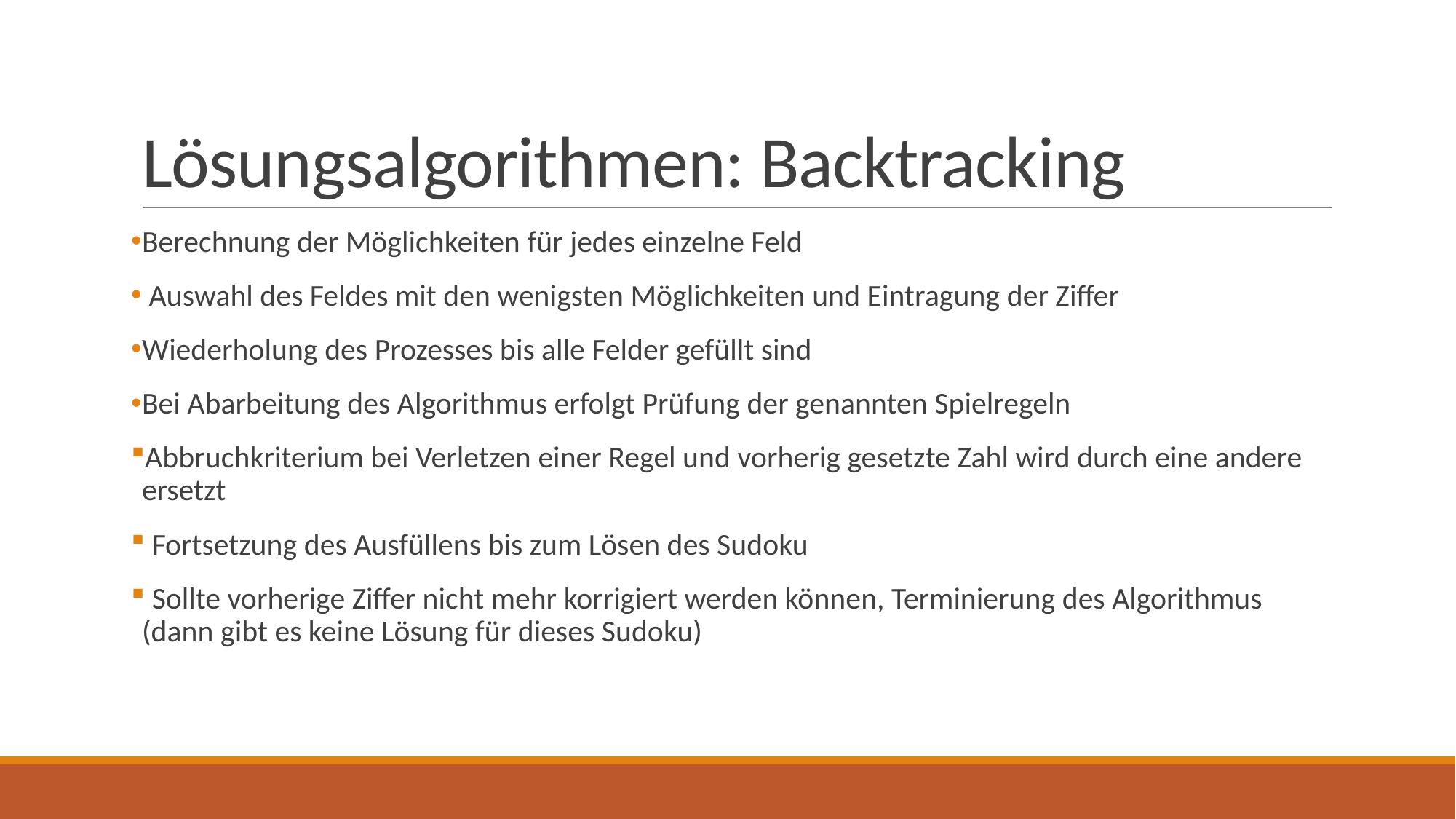

# Lösungsalgorithmen: Backtracking
Berechnung der Möglichkeiten für jedes einzelne Feld
 Auswahl des Feldes mit den wenigsten Möglichkeiten und Eintragung der Ziffer
Wiederholung des Prozesses bis alle Felder gefüllt sind
Bei Abarbeitung des Algorithmus erfolgt Prüfung der genannten Spielregeln
Abbruchkriterium bei Verletzen einer Regel und vorherig gesetzte Zahl wird durch eine andere ersetzt
 Fortsetzung des Ausfüllens bis zum Lösen des Sudoku
 Sollte vorherige Ziffer nicht mehr korrigiert werden können, Terminierung des Algorithmus (dann gibt es keine Lösung für dieses Sudoku)